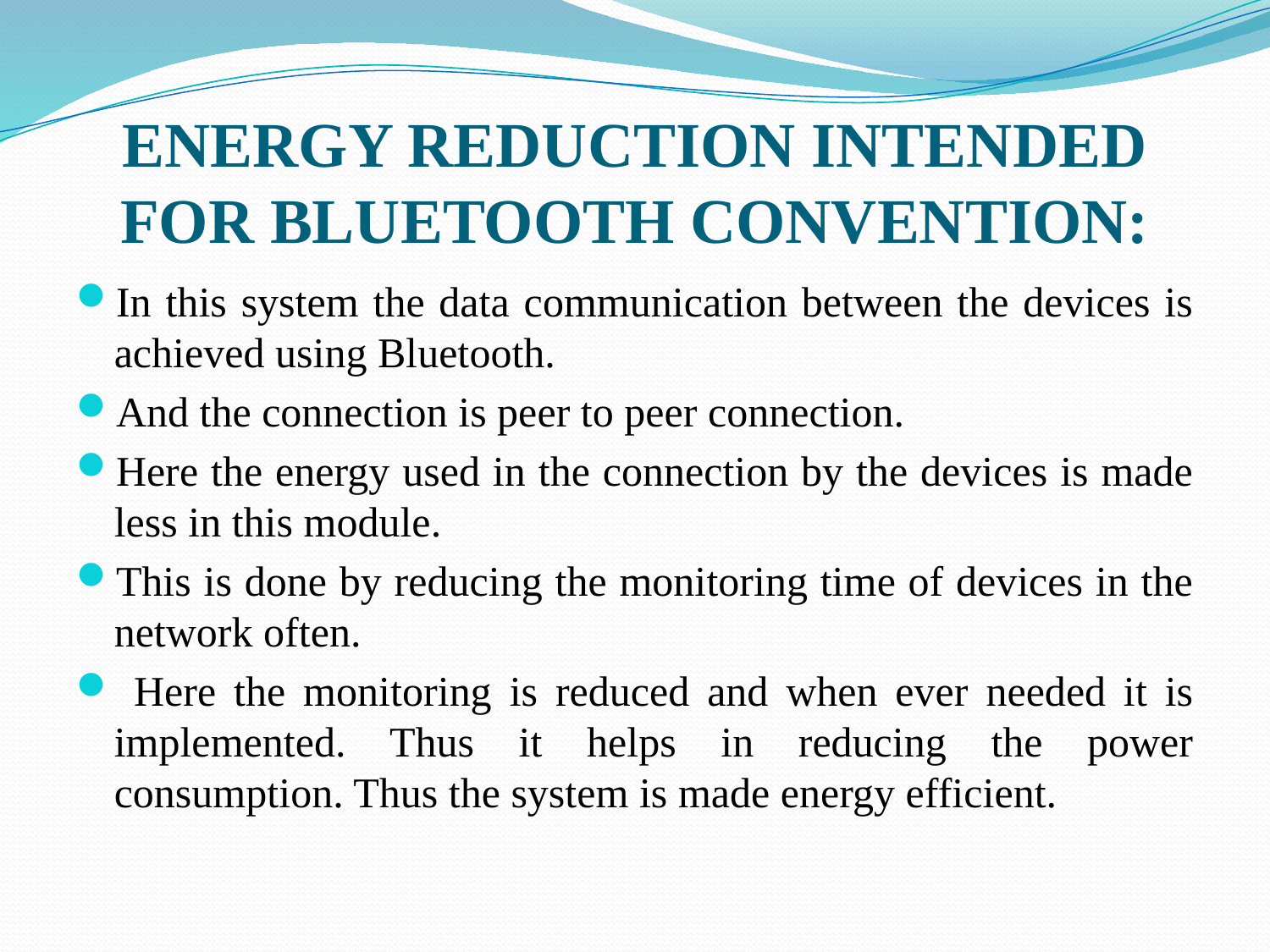

# ENERGY REDUCTION INTENDED FOR BLUETOOTH CONVENTION:
In this system the data communication between the devices is achieved using Bluetooth.
And the connection is peer to peer connection.
Here the energy used in the connection by the devices is made less in this module.
This is done by reducing the monitoring time of devices in the network often.
 Here the monitoring is reduced and when ever needed it is implemented. Thus it helps in reducing the power consumption. Thus the system is made energy efficient.